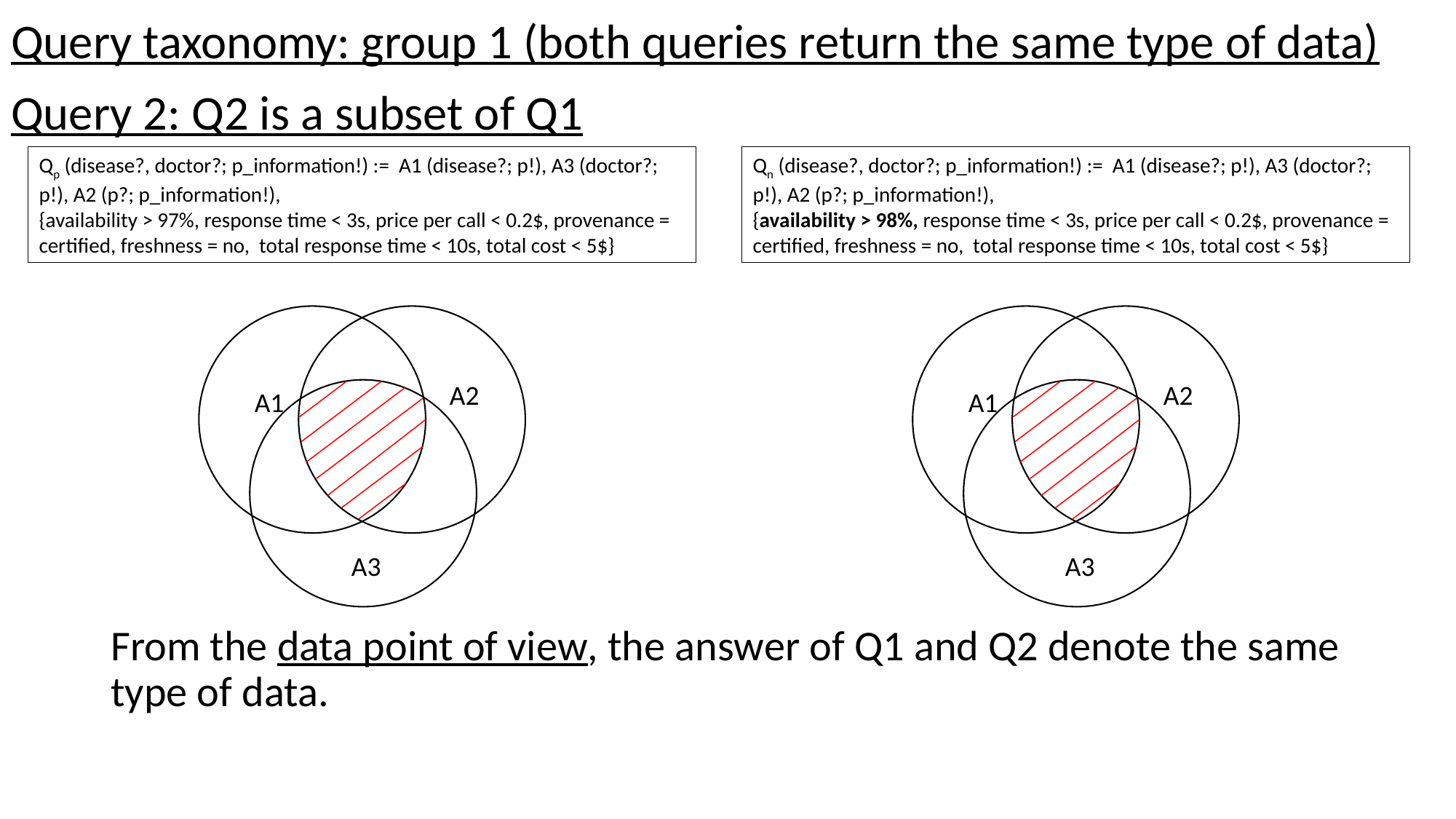

# Query taxonomy: group 1 (both queries return the same type of data)
Query 2: Q2 is a subset of Q1
Qp (disease?, doctor?; p_information!) :=  A1 (disease?; p!), A3 (doctor?; p!), A2 (p?; p_information!),
{availability > 97%, response time < 3s, price per call < 0.2$, provenance = certified, freshness = no,  total response time < 10s, total cost < 5$}
Qn (disease?, doctor?; p_information!) :=  A1 (disease?; p!), A3 (doctor?; p!), A2 (p?; p_information!),
{availability > 98%, response time < 3s, price per call < 0.2$, provenance = certified, freshness = no,  total response time < 10s, total cost < 5$}

A2
A1
A3

A2
A1
A3
From the data point of view, the answer of Q1 and Q2 denote the same type of data.